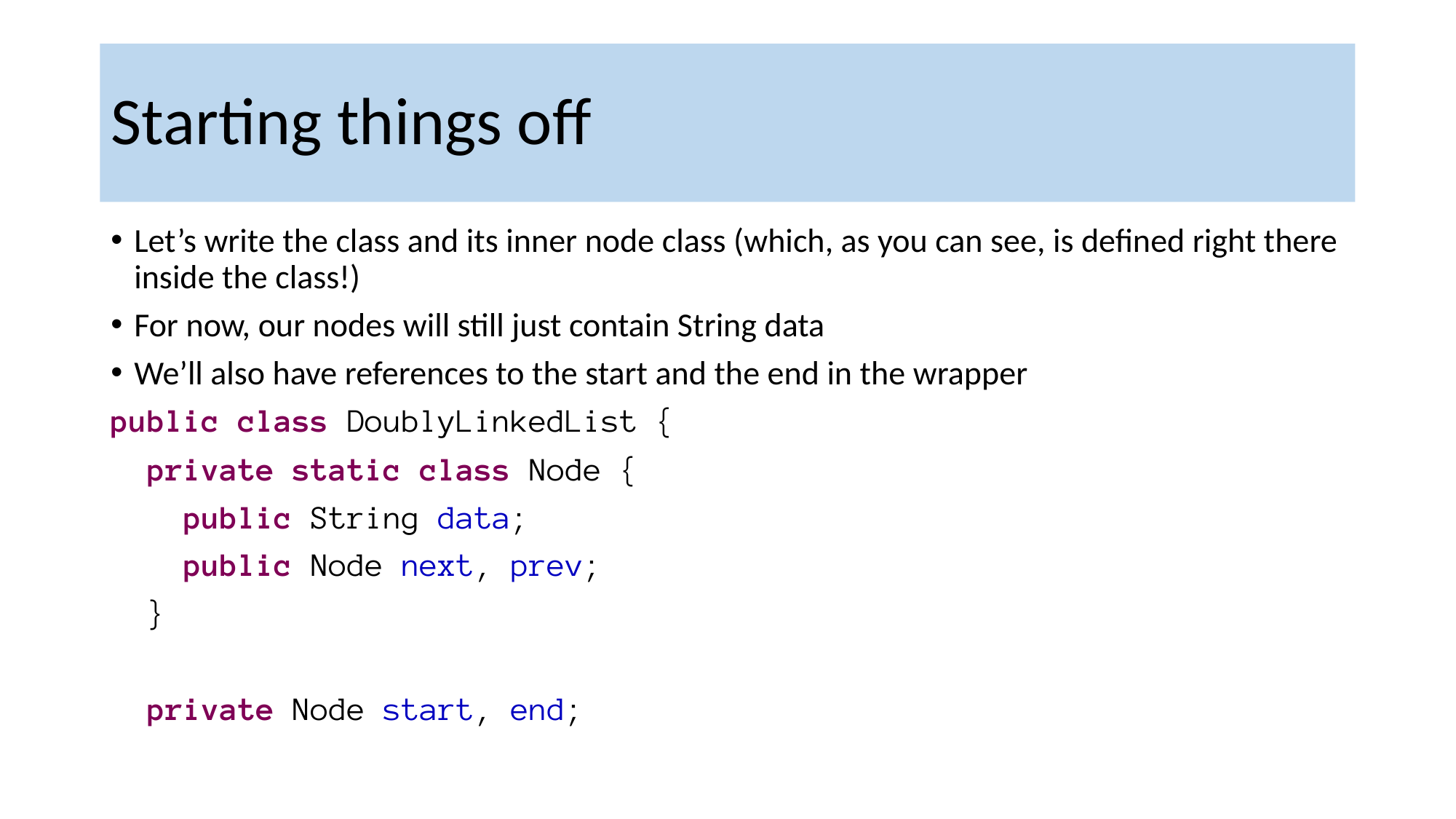

# Starting things off
Let’s write the class and its inner node class (which, as you can see, is defined right there inside the class!)
For now, our nodes will still just contain String data
We’ll also have references to the start and the end in the wrapper
public class DoublyLinkedList {
  private static class Node {
    public String data;
    public Node next, prev;
  }

  private Node start, end;